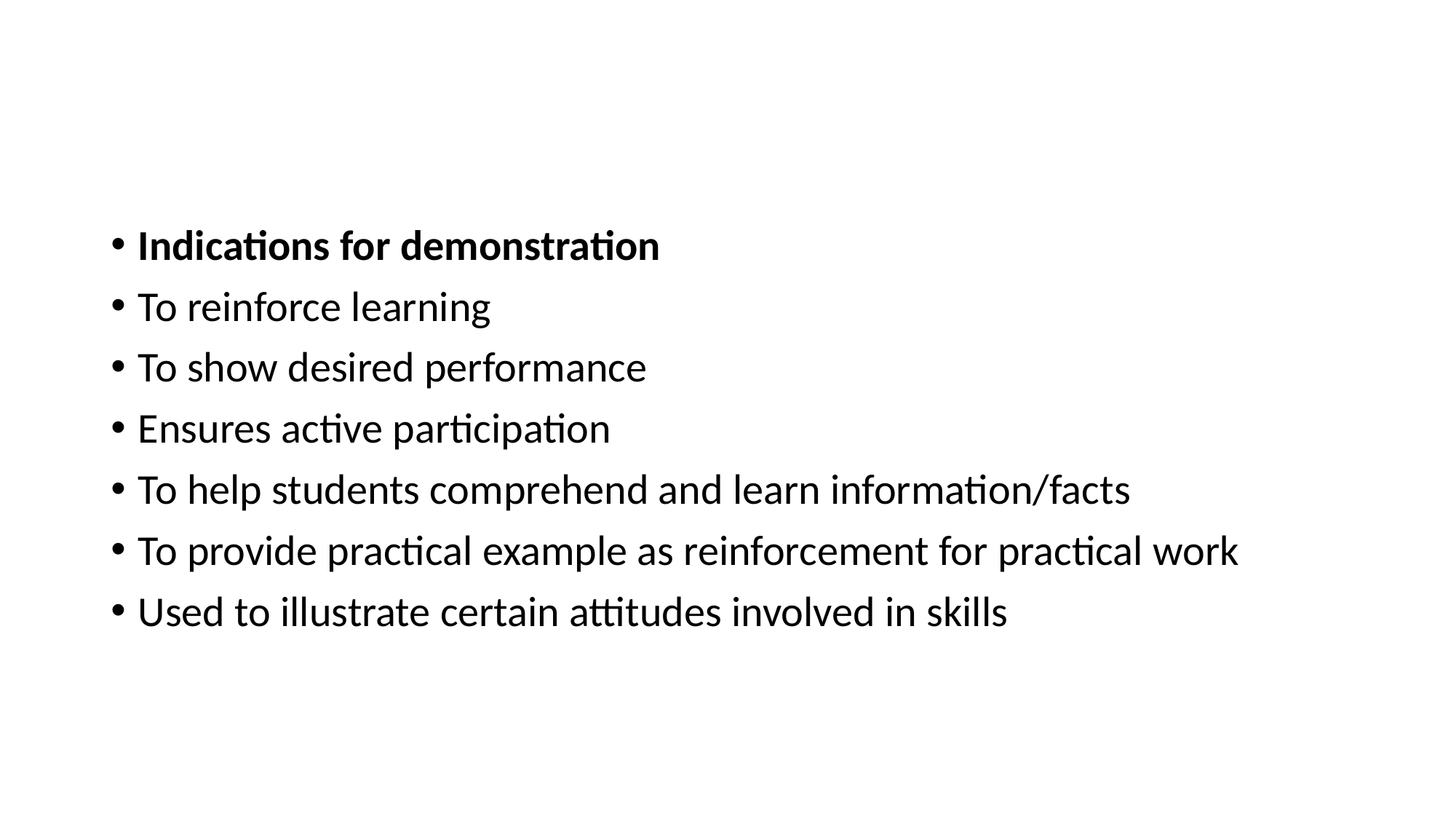

#
Indications for demonstration
To reinforce learning
To show desired performance
Ensures active participation
To help students comprehend and learn information/facts
To provide practical example as reinforcement for practical work
Used to illustrate certain attitudes involved in skills